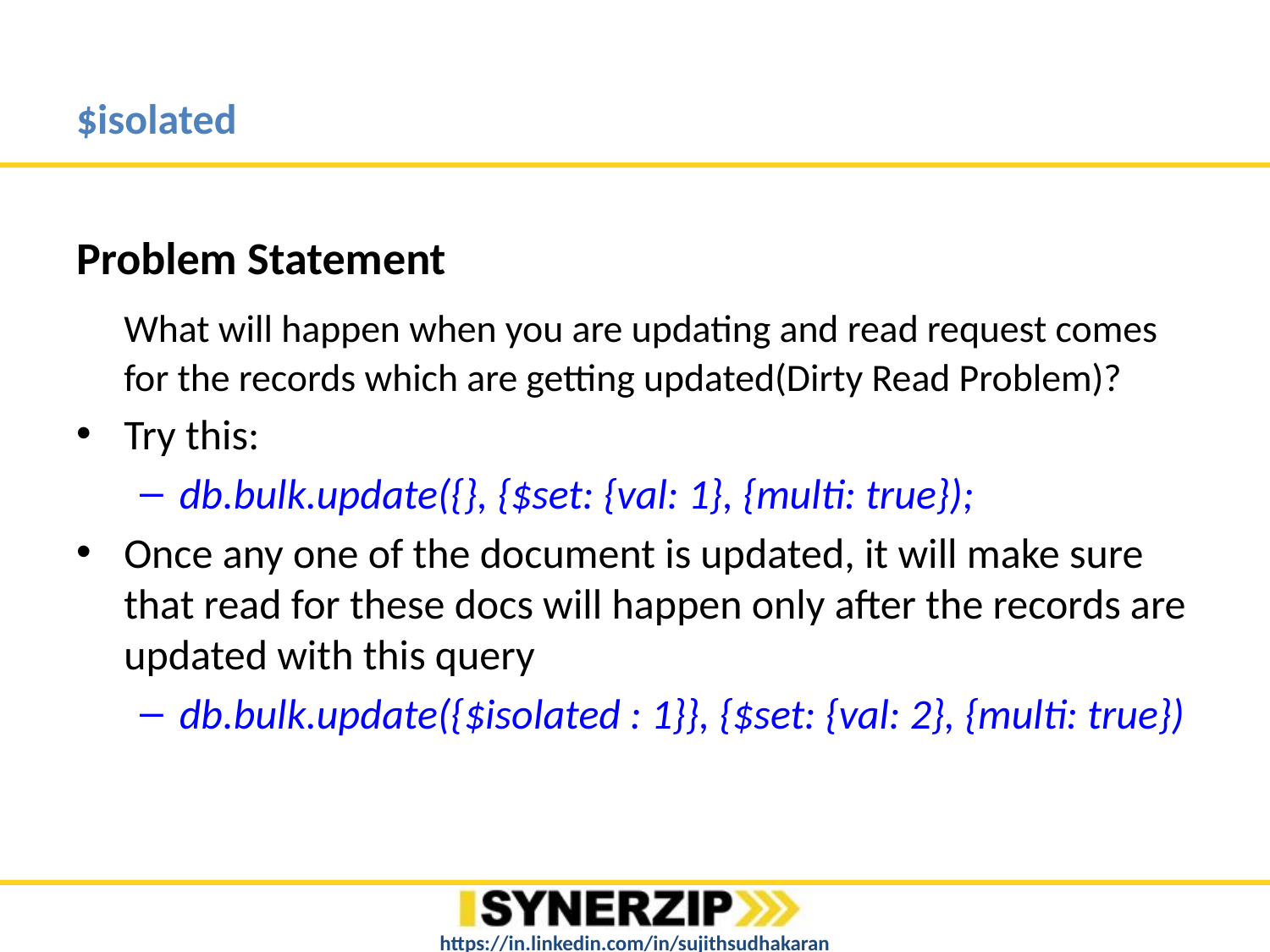

# $isolated
Problem Statement
	What will happen when you are updating and read request comes for the records which are getting updated(Dirty Read Problem)?
Try this:
db.bulk.update({}, {$set: {val: 1}, {multi: true});
Once any one of the document is updated, it will make sure that read for these docs will happen only after the records are updated with this query
db.bulk.update({$isolated : 1}}, {$set: {val: 2}, {multi: true})
https://in.linkedin.com/in/sujithsudhakaran